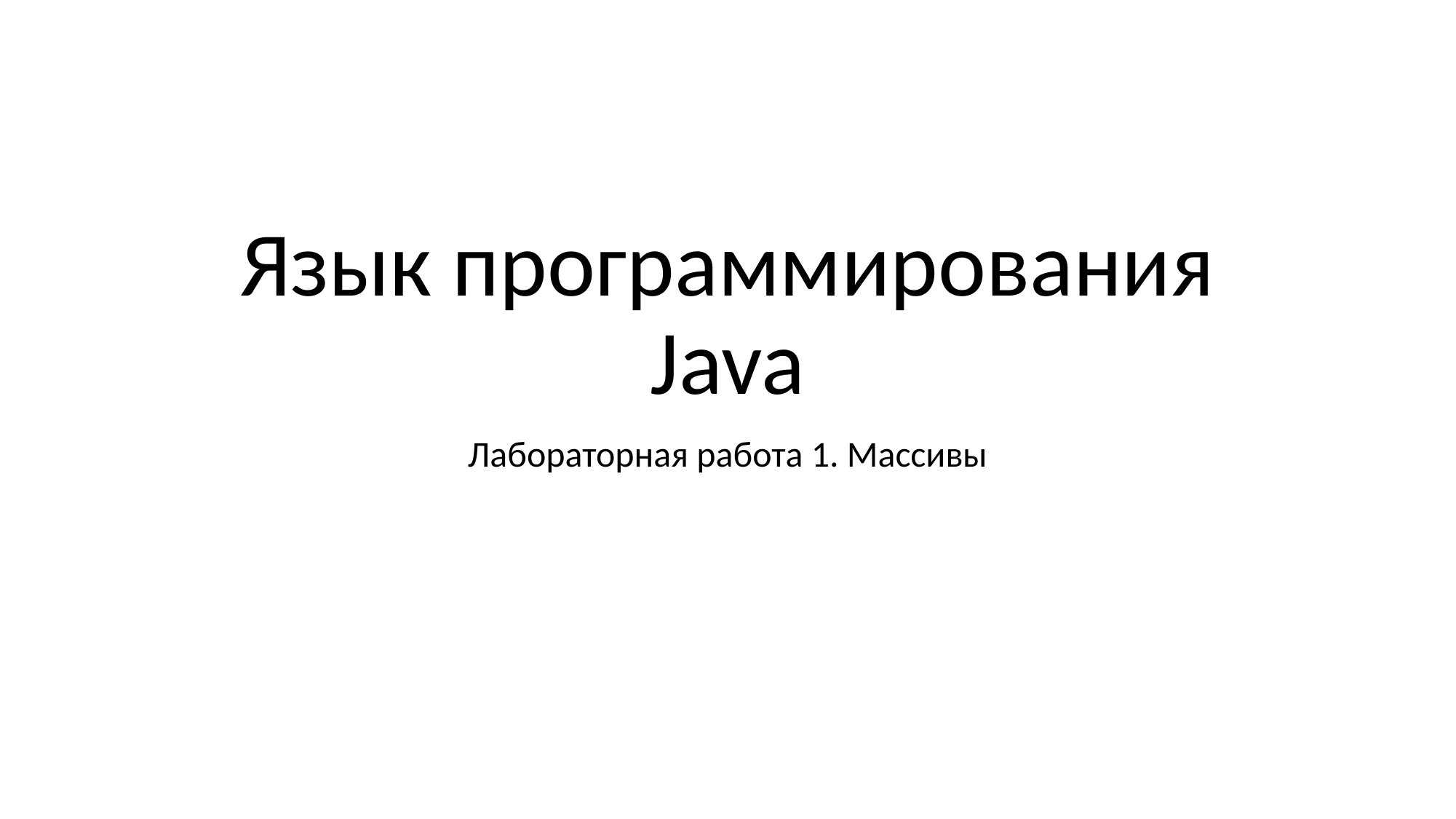

# Язык программирования Java
Лабораторная работа 1. Массивы